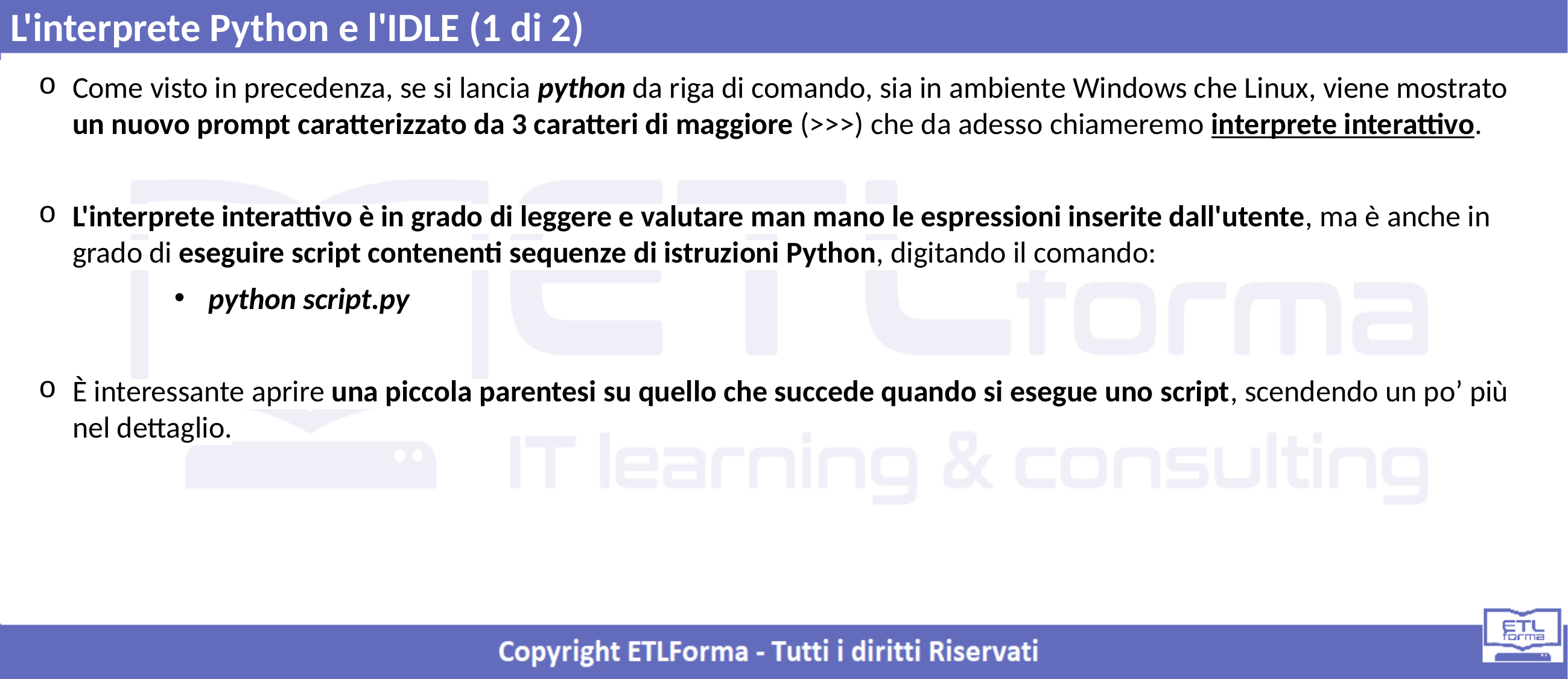

L'interprete Python e l'IDLE (1 di 2)
Come visto in precedenza, se si lancia python da riga di comando, sia in ambiente Windows che Linux, viene mostrato un nuovo prompt caratterizzato da 3 caratteri di maggiore (>>>) che da adesso chiameremo interprete interattivo.

L'interprete interattivo è in grado di leggere e valutare man mano le espressioni inserite dall'utente, ma è anche in grado di eseguire script contenenti sequenze di istruzioni Python, digitando il comando:
python script.py

È interessante aprire una piccola parentesi su quello che succede quando si esegue uno script, scendendo un po’ più nel dettaglio.